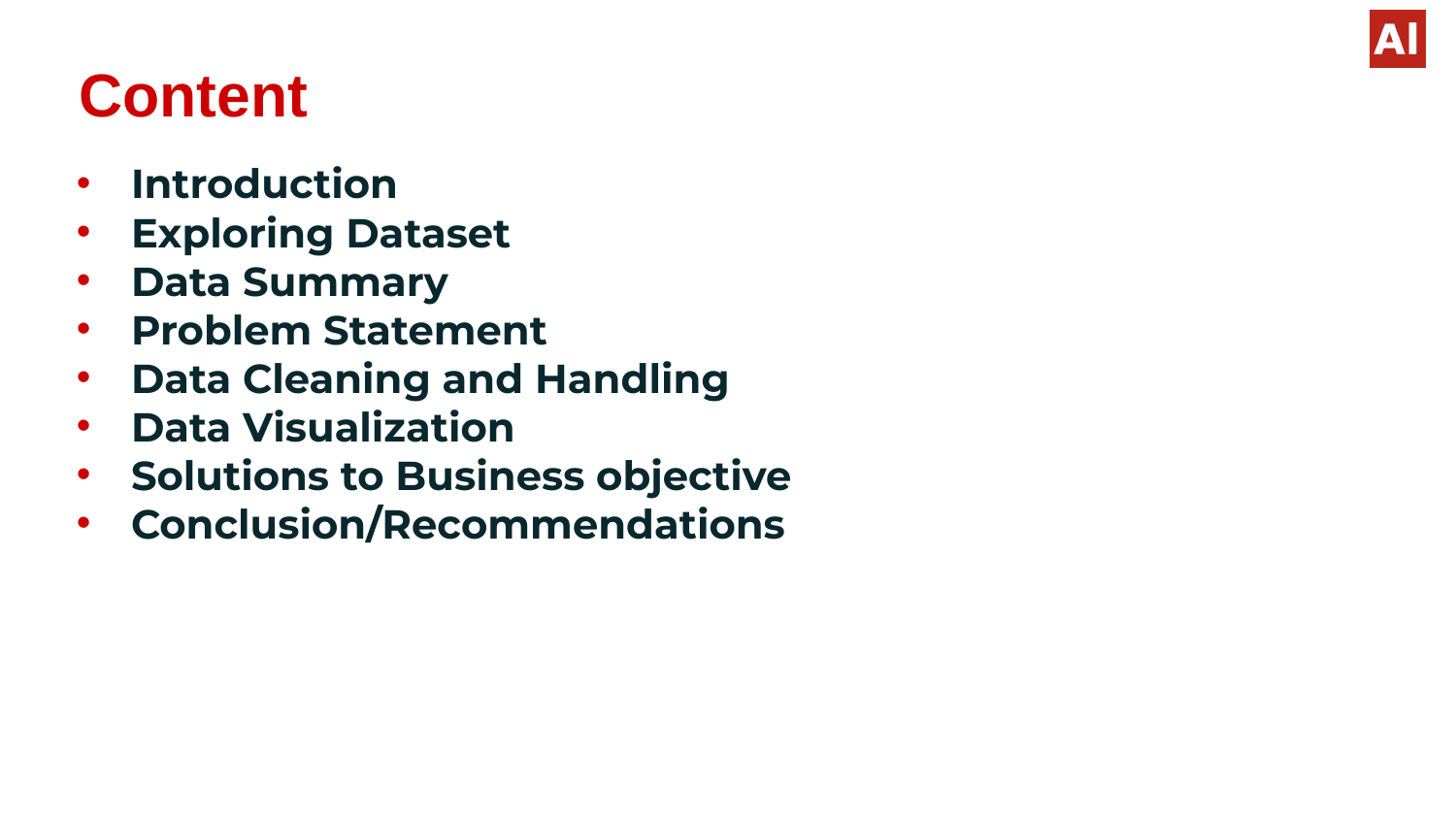

# Content
Introduction
Exploring Dataset
Data Summary
Problem Statement
Data Cleaning and Handling
Data Visualization
Solutions to Business objective
Conclusion/Recommendations